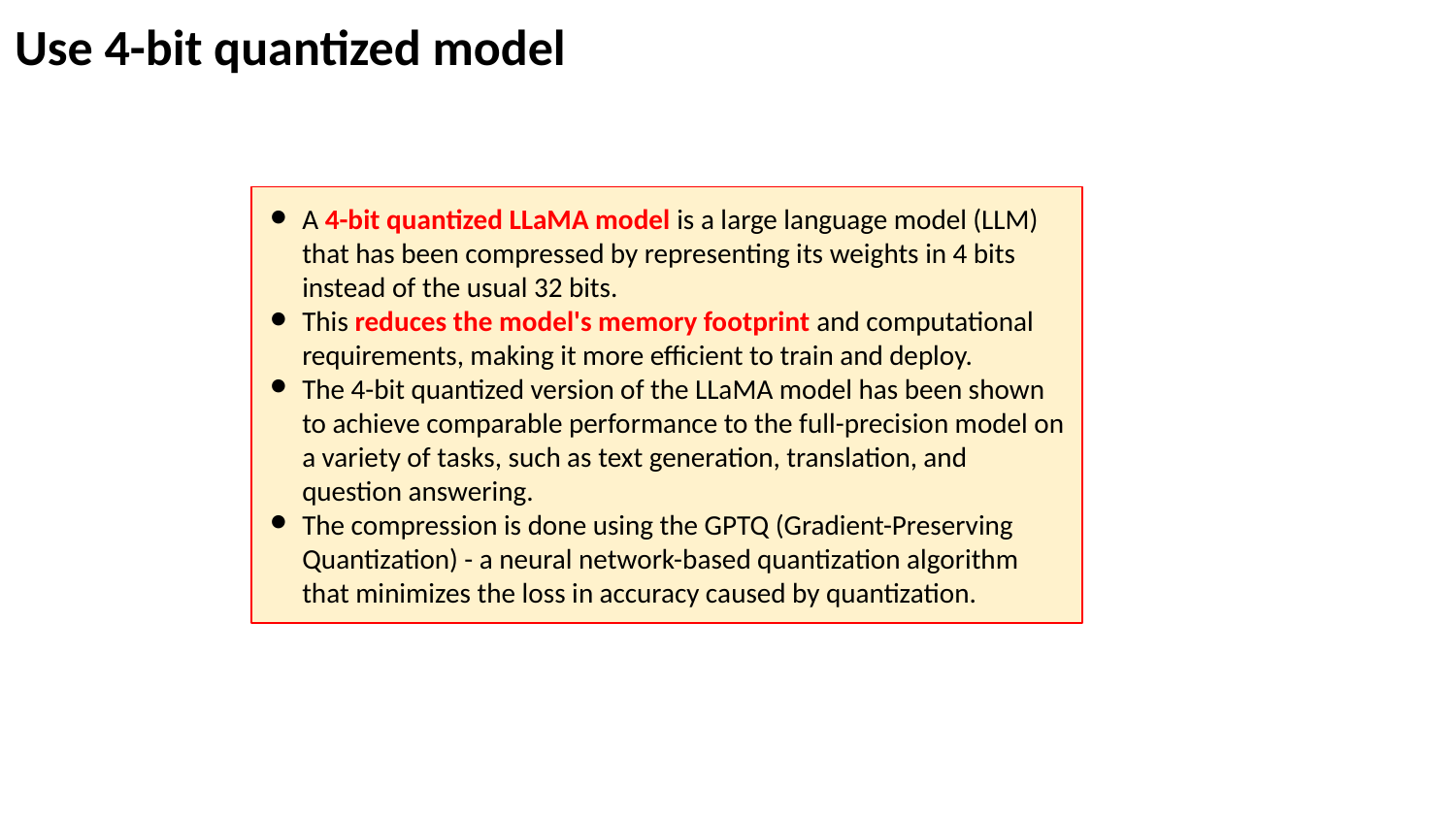

Use 4-bit quantized model
A 4-bit quantized LLaMA model is a large language model (LLM) that has been compressed by representing its weights in 4 bits instead of the usual 32 bits.
This reduces the model's memory footprint and computational requirements, making it more efficient to train and deploy.
The 4-bit quantized version of the LLaMA model has been shown to achieve comparable performance to the full-precision model on a variety of tasks, such as text generation, translation, and question answering.
The compression is done using the GPTQ (Gradient-Preserving Quantization) - a neural network-based quantization algorithm that minimizes the loss in accuracy caused by quantization.